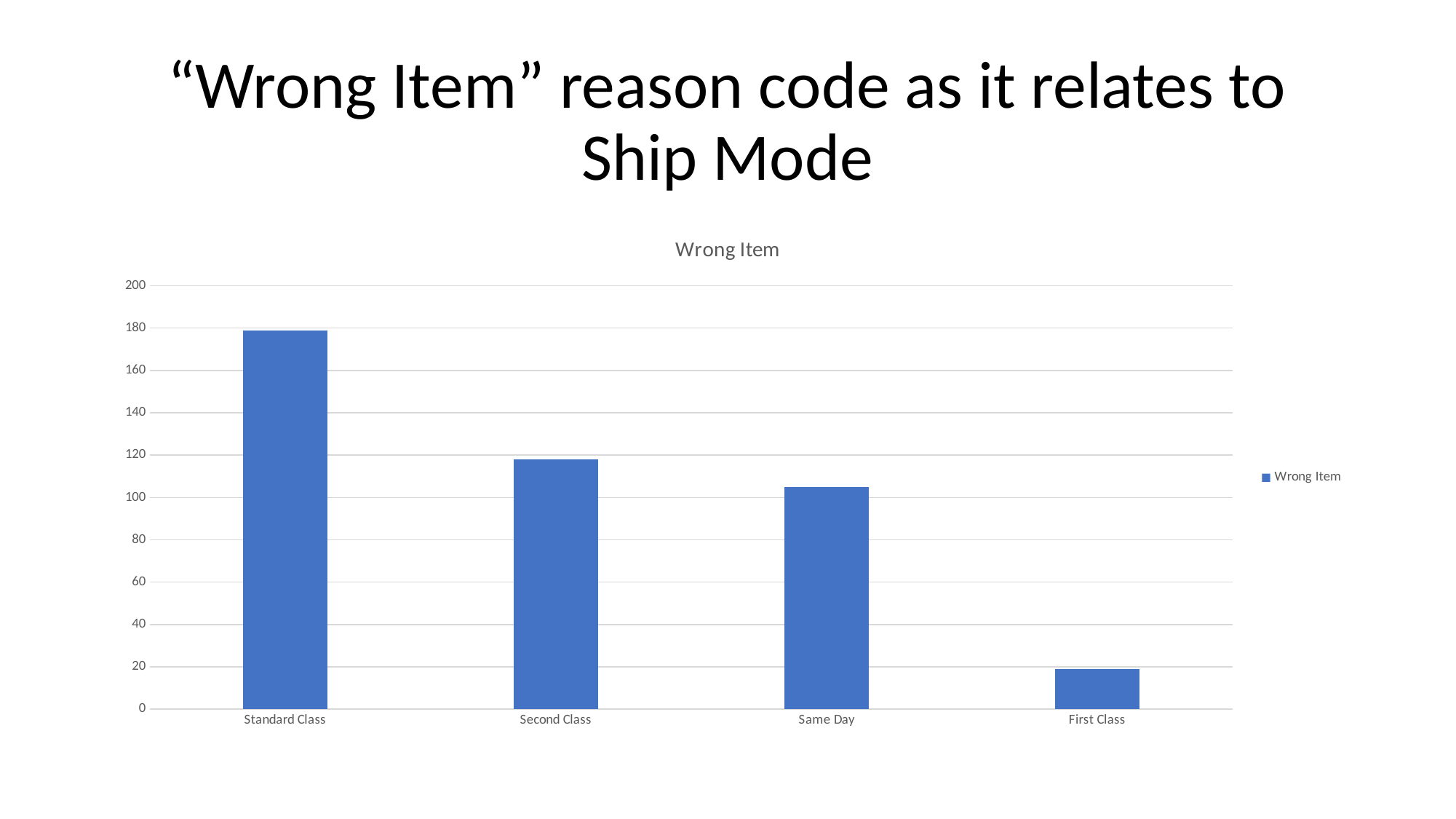

# “Wrong Item” reason code as it relates to Ship Mode

### Chart:

| Category | Wrong Item |
|---|---|
| Standard Class | 179.0 |
| Second Class | 118.0 |
| Same Day | 105.0 |
| First Class | 19.0 |